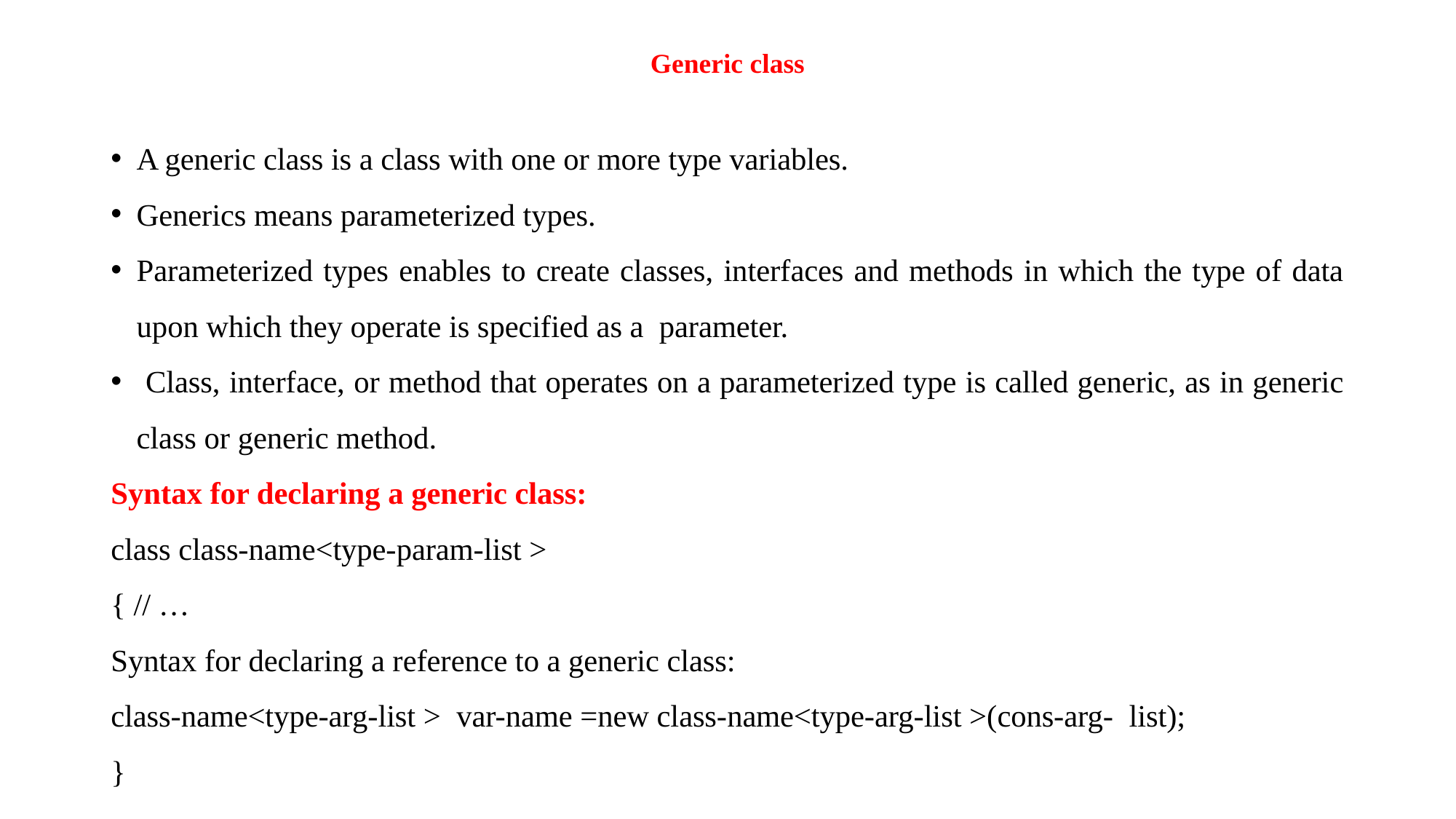

# Generic class
A generic class is a class with one or more type variables.
Generics means parameterized types.
Parameterized types enables to create classes, interfaces and methods in which the type of data upon which they operate is specified as a  parameter.
 Class, interface, or method that operates on a parameterized type is called generic, as in generic class or generic method.
Syntax for declaring a generic class:
class class-name<type-param-list >
{ // …
Syntax for declaring a reference to a generic class:
class-name<type-arg-list >  var-name =new class-name<type-arg-list >(cons-arg-  list);
}